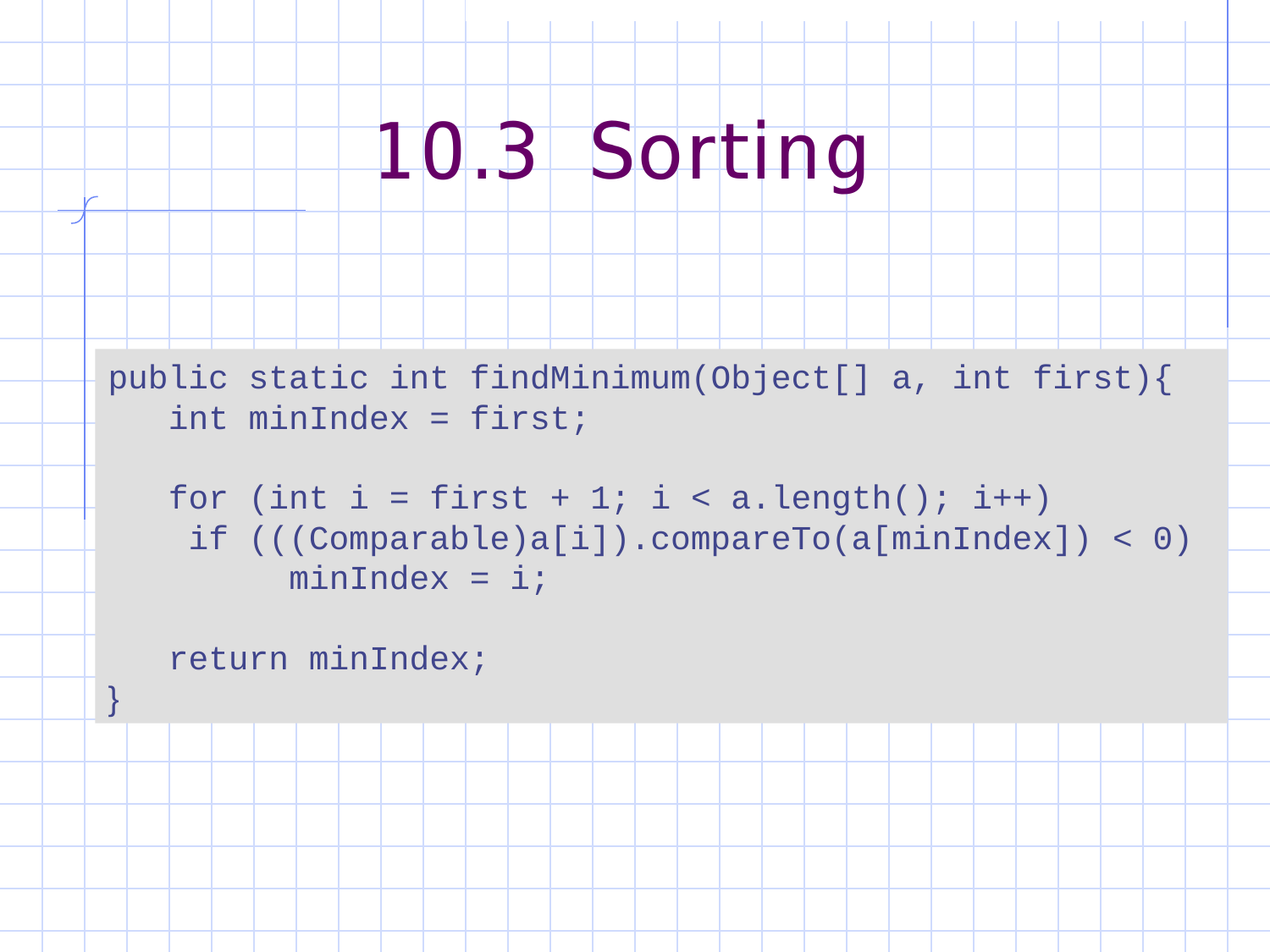

# 10.3  Sorting
public static int findMinimum(Object[] a, int first){
   int minIndex = first;

   for (int i = first + 1; i < a.length(); i++)
    if (((Comparable)a[i]).compareTo(a[minIndex]) < 0)
         minIndex = i;

   return minIndex;
}